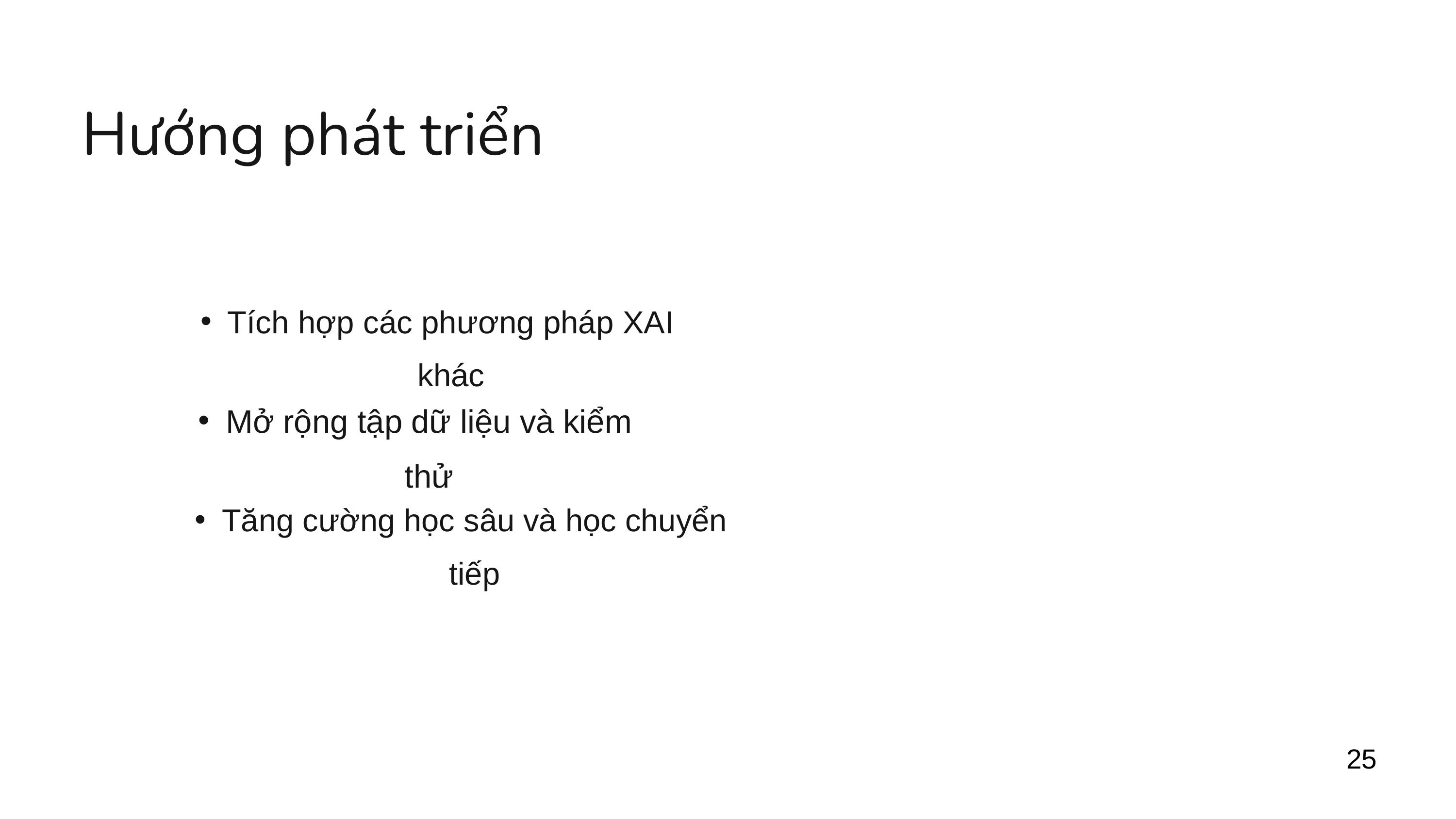

Hướng phát triển
Tích hợp các phương pháp XAI khác
Mở rộng tập dữ liệu và kiểm thử
Tăng cường học sâu và học chuyển tiếp
25